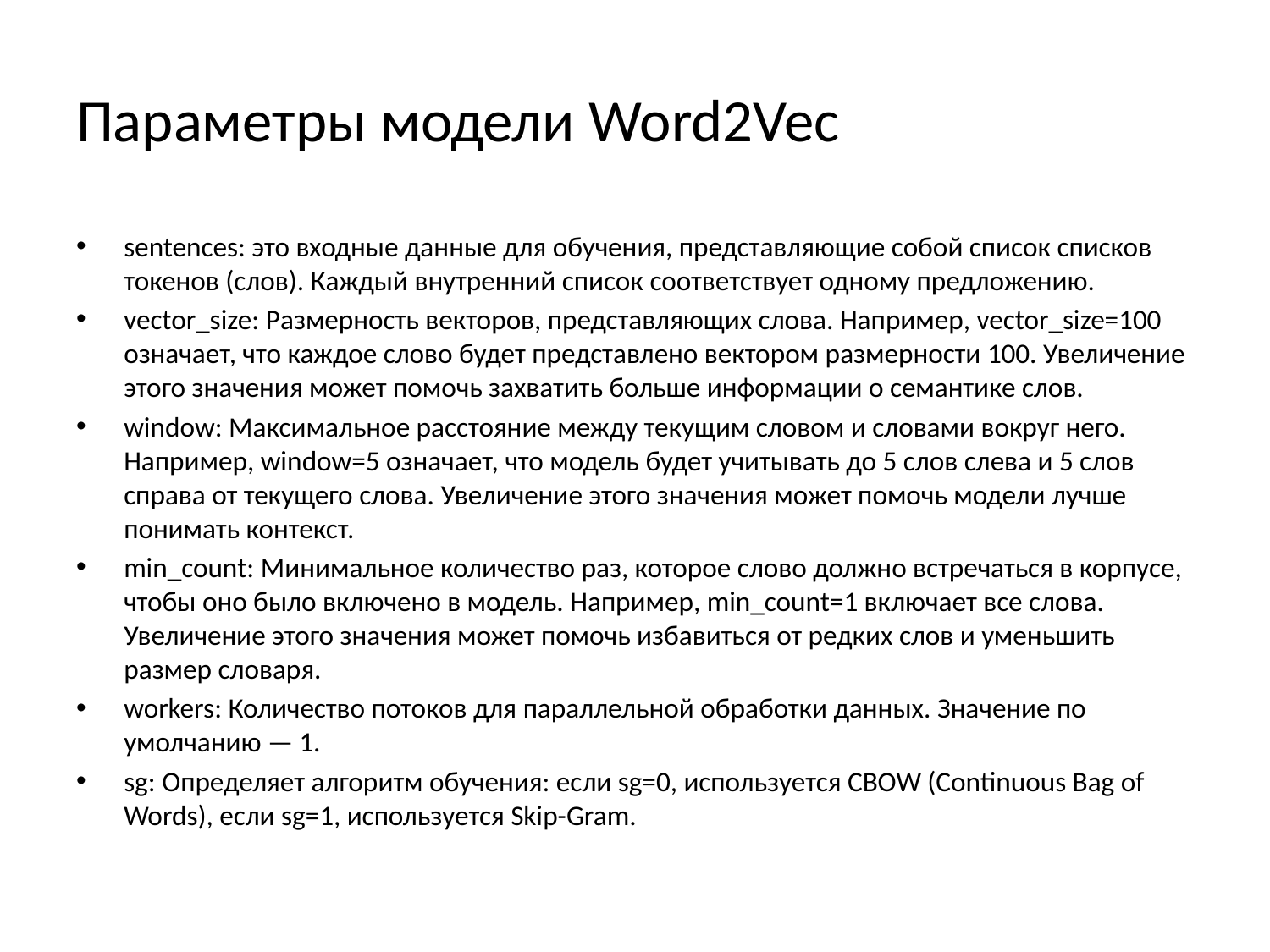

# Параметры модели Word2Vec
sentences: это входные данные для обучения, представляющие собой список списков токенов (слов). Каждый внутренний список соответствует одному предложению.
vector_size: Размерность векторов, представляющих слова. Например, vector_size=100 означает, что каждое слово будет представлено вектором размерности 100. Увеличение этого значения может помочь захватить больше информации о семантике слов.
window: Максимальное расстояние между текущим словом и словами вокруг него. Например, window=5 означает, что модель будет учитывать до 5 слов слева и 5 слов справа от текущего слова. Увеличение этого значения может помочь модели лучше понимать контекст.
min_count: Минимальное количество раз, которое слово должно встречаться в корпусе, чтобы оно было включено в модель. Например, min_count=1 включает все слова. Увеличение этого значения может помочь избавиться от редких слов и уменьшить размер словаря.
workers: Количество потоков для параллельной обработки данных. Значение по умолчанию — 1.
sg: Определяет алгоритм обучения: если sg=0, используется CBOW (Continuous Bag of Words), если sg=1, используется Skip-Gram.